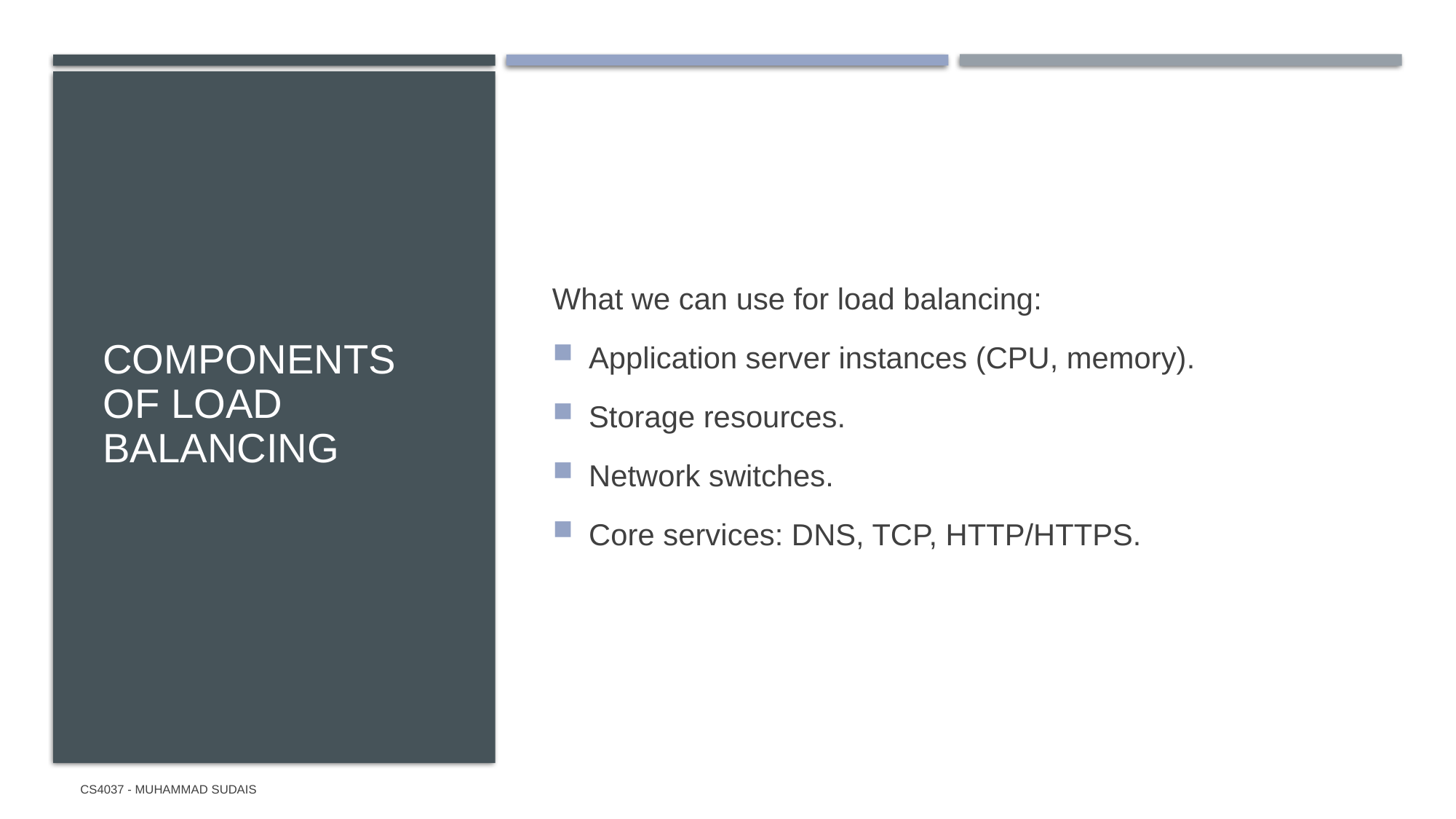

# Components of Load Balancing
What we can use for load balancing:
Application server instances (CPU, memory).
Storage resources.
Network switches.
Core services: DNS, TCP, HTTP/HTTPS.
CS4037 - Muhammad Sudais